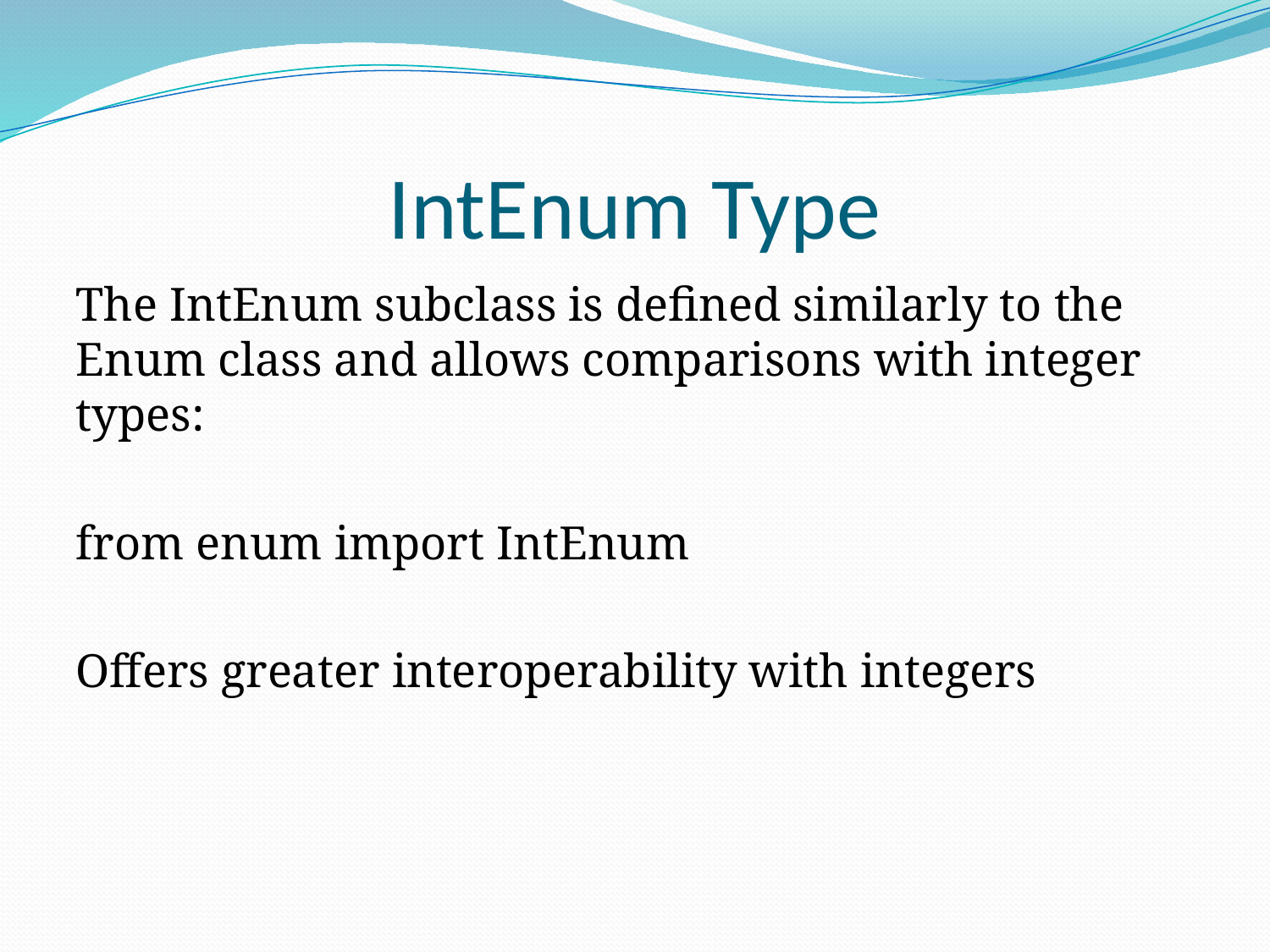

# IntEnum Type
The IntEnum subclass is defined similarly to the Enum class and allows comparisons with integer types:

from enum import IntEnum

Offers greater interoperability with integers